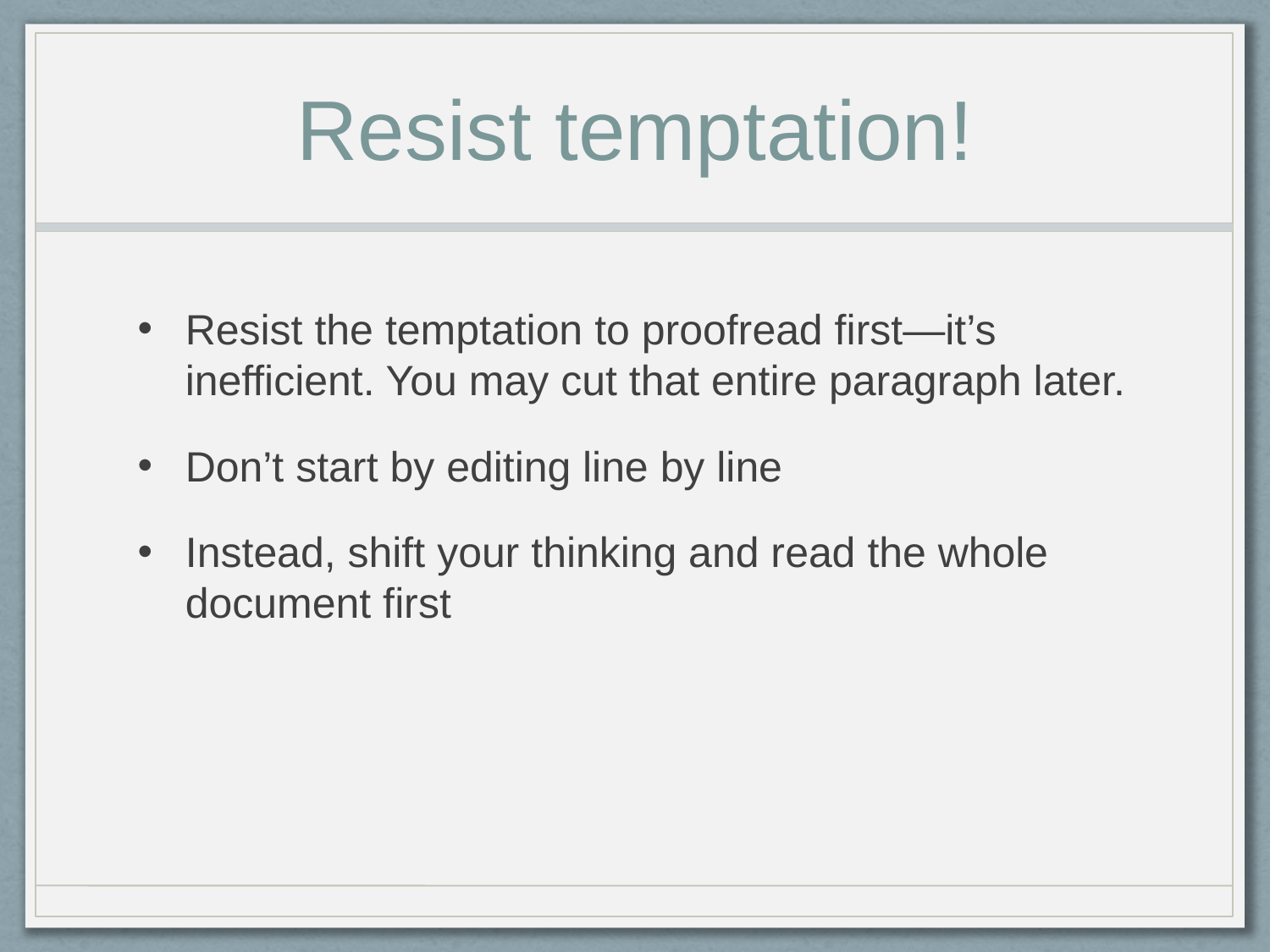

# Resist temptation!
Resist the temptation to proofread first—it’s inefficient. You may cut that entire paragraph later.
Don’t start by editing line by line
Instead, shift your thinking and read the whole document first